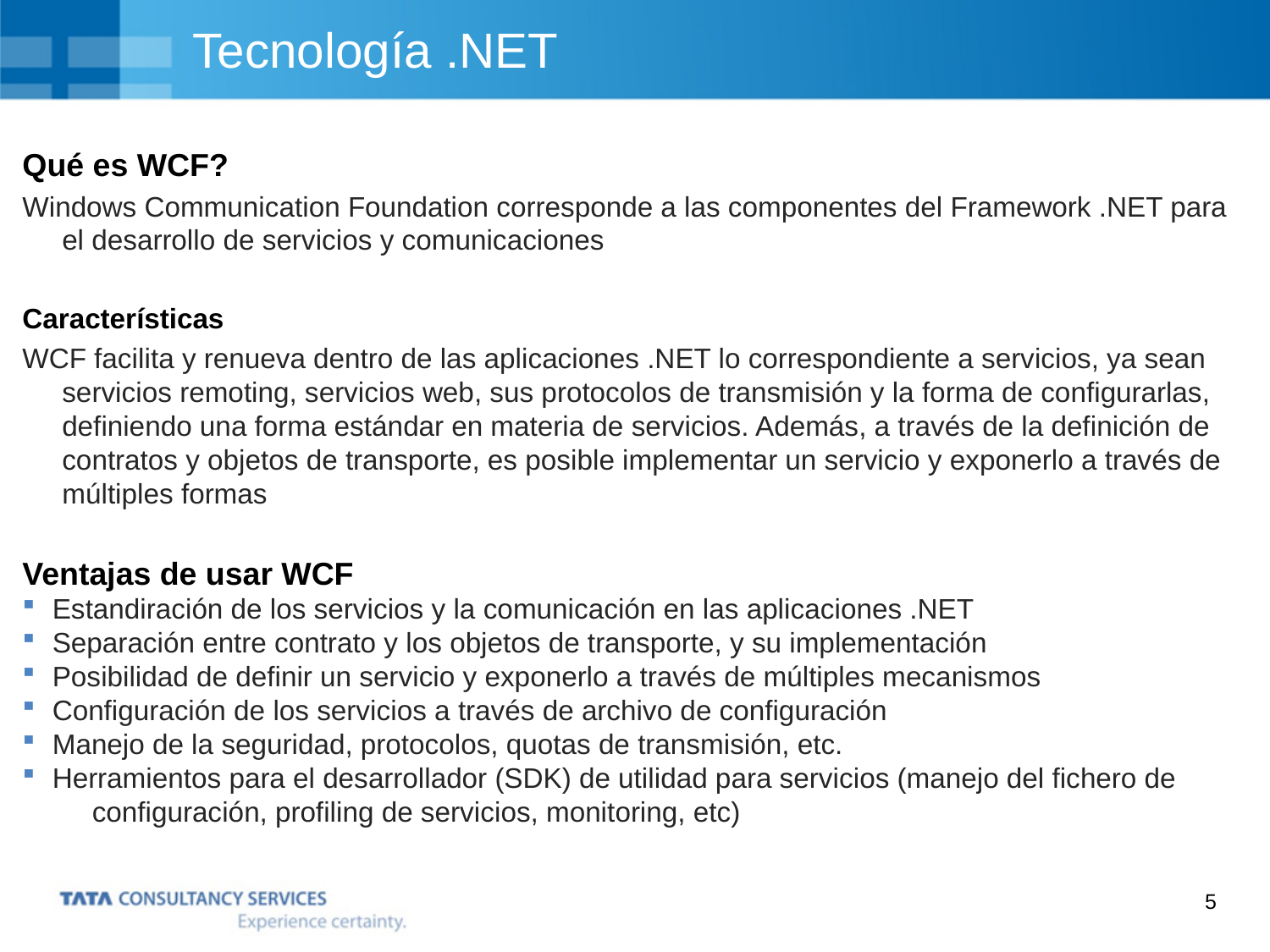

# Tecnología .NET

Qué es WCF?
Windows Communication Foundation corresponde a las componentes del Framework .NET para el desarrollo de servicios y comunicaciones

Características
WCF facilita y renueva dentro de las aplicaciones .NET lo correspondiente a servicios, ya sean servicios remoting, servicios web, sus protocolos de transmisión y la forma de configurarlas, definiendo una forma estándar en materia de servicios. Además, a través de la definición de contratos y objetos de transporte, es posible implementar un servicio y exponerlo a través de múltiples formas

Ventajas de usar WCF
Estandiración de los servicios y la comunicación en las aplicaciones .NET
Separación entre contrato y los objetos de transporte, y su implementación
Posibilidad de definir un servicio y exponerlo a través de múltiples mecanismos
Configuración de los servicios a través de archivo de configuración
Manejo de la seguridad, protocolos, quotas de transmisión, etc.
Herramientos para el desarrollador (SDK) de utilidad para servicios (manejo del fichero de configuración, profiling de servicios, monitoring, etc)